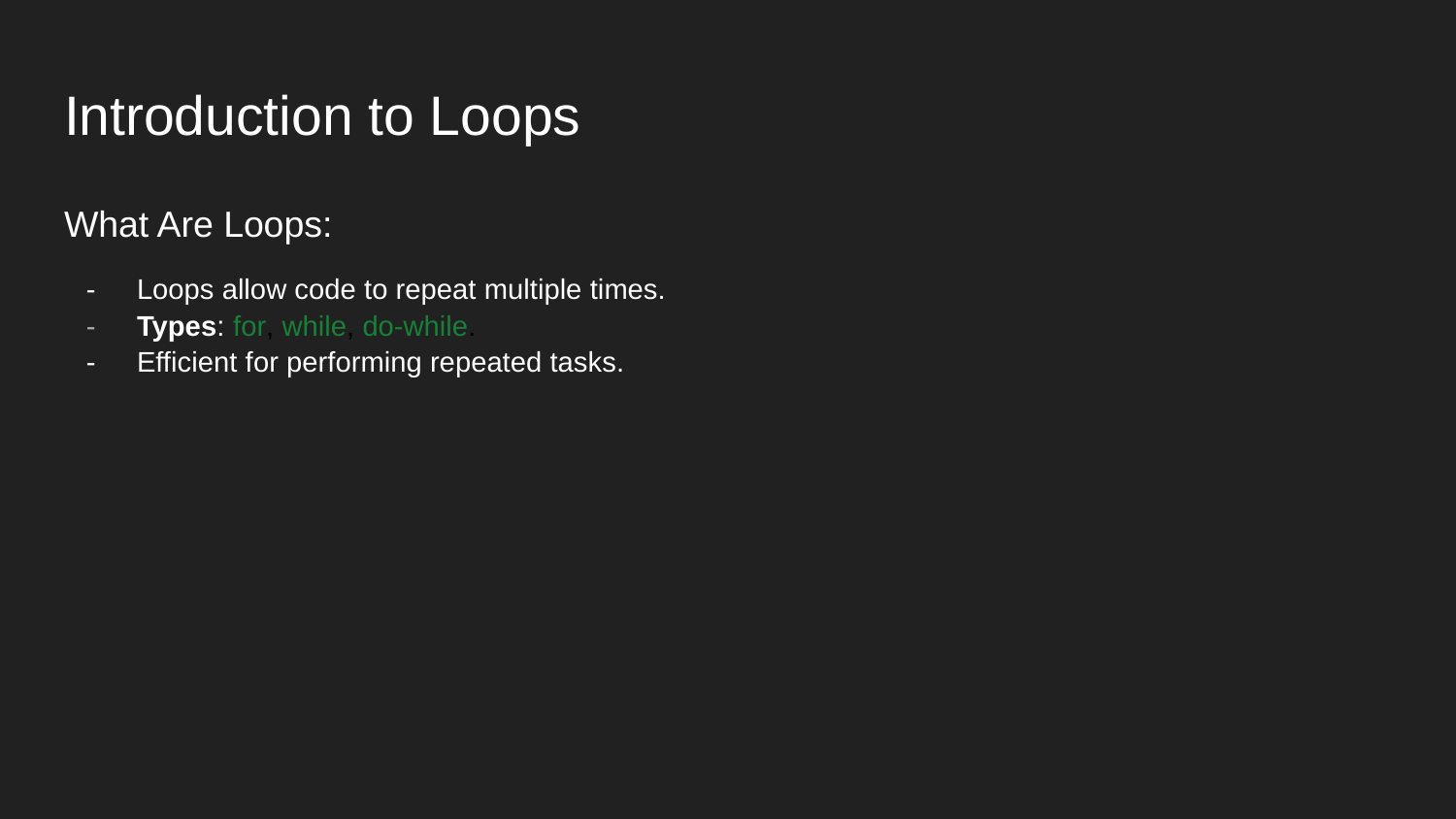

# Introduction to Loops
What Are Loops:
Loops allow code to repeat multiple times.
Types: for, while, do-while.
Efficient for performing repeated tasks.